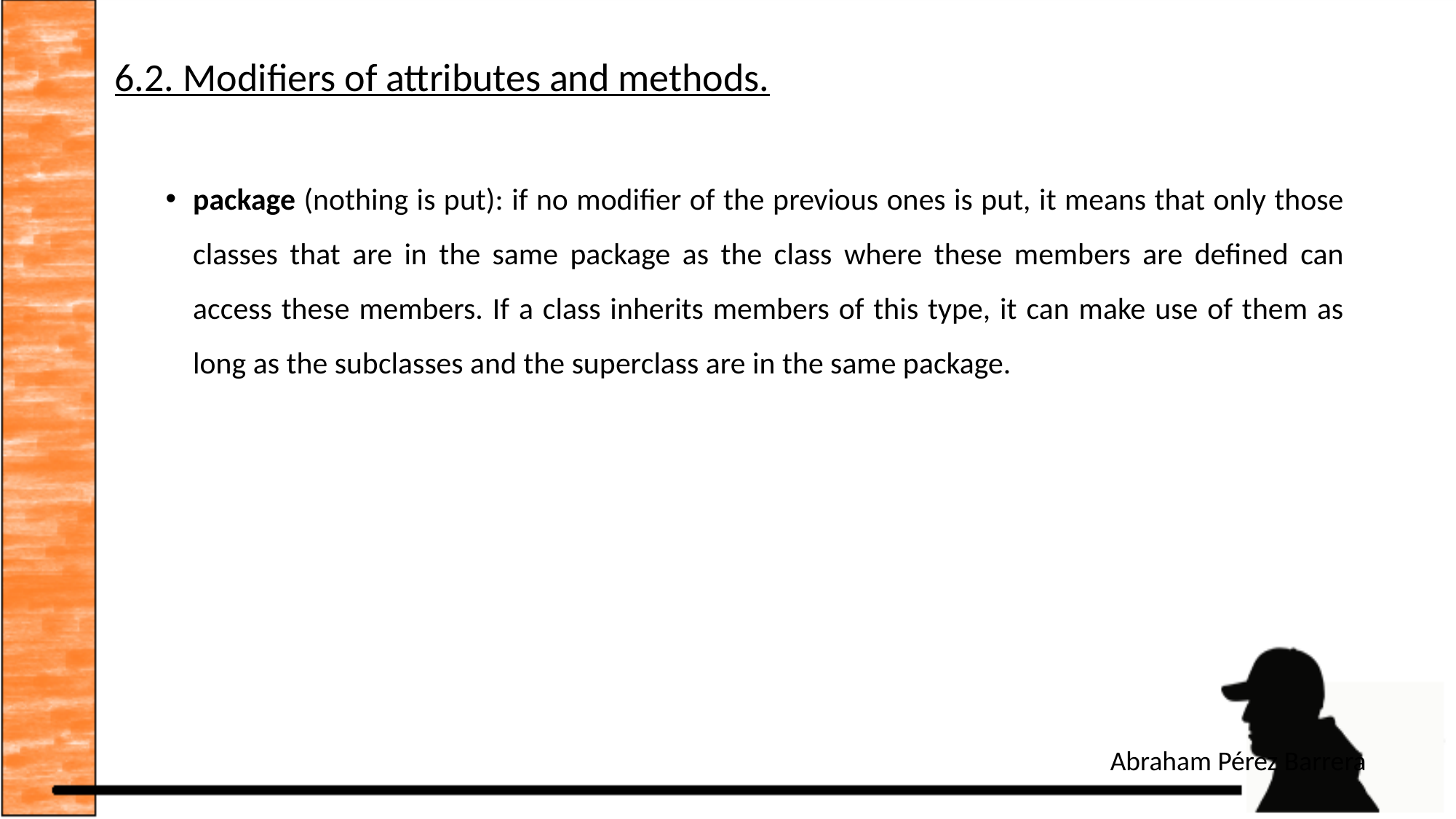

# 6.2. Modifiers of attributes and methods.
package (nothing is put): if no modifier of the previous ones is put, it means that only those classes that are in the same package as the class where these members are defined can access these members. If a class inherits members of this type, it can make use of them as long as the subclasses and the superclass are in the same package.